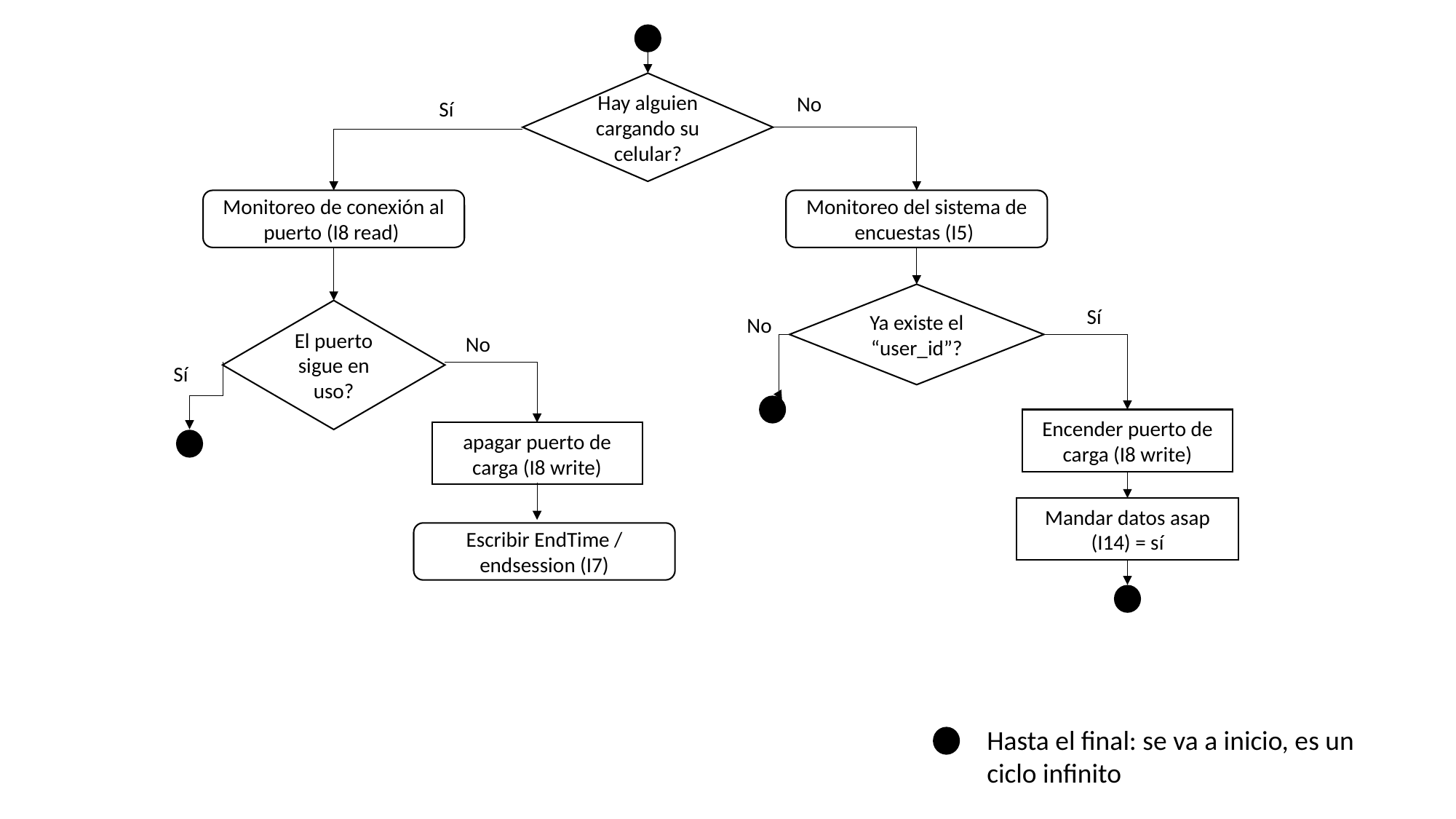

Hay alguien cargando su celular?
No
Sí
Monitoreo de conexión al puerto (I8 read)
Monitoreo del sistema de encuestas (I5)
Ya existe el “user_id”?
Sí
El puerto sigue en uso?
No
No
Sí

Encender puerto de carga (I8 write)
apagar puerto de carga (I8 write)

Mandar datos asap (I14) = sí
Escribir EndTime / endsession (I7)

Hasta el final: se va a inicio, es un ciclo infinito